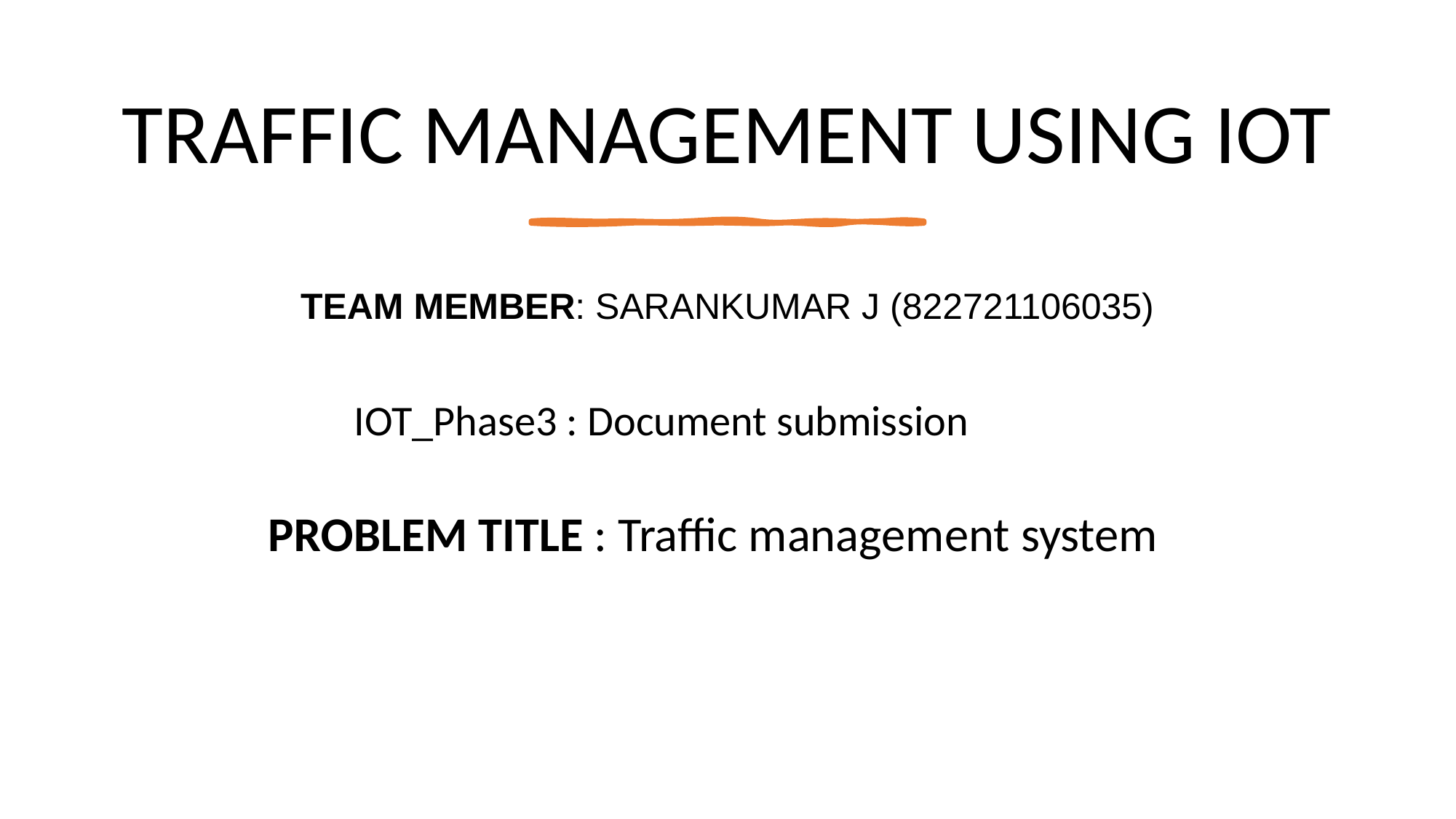

TRAFFIC MANAGEMENT USING IOT

TEAM MEMBER: SARANKUMAR J (822721106035)
IOT_Phase3 : Document submission
PROBLEM TITLE : Traffic management system